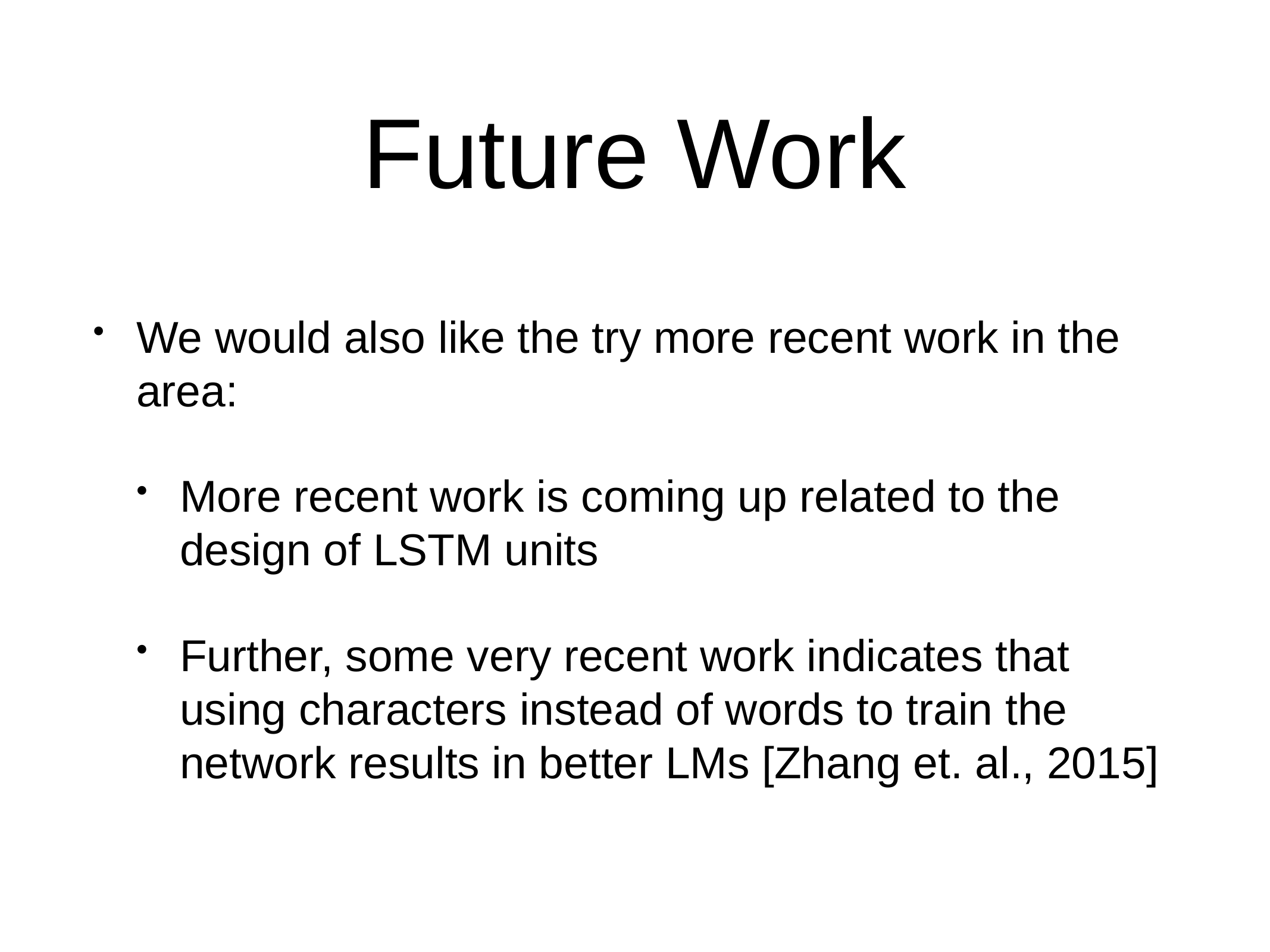

# Future Work
We would also like the try more recent work in the area:
More recent work is coming up related to the design of LSTM units
Further, some very recent work indicates that using characters instead of words to train the network results in better LMs [Zhang et. al., 2015]